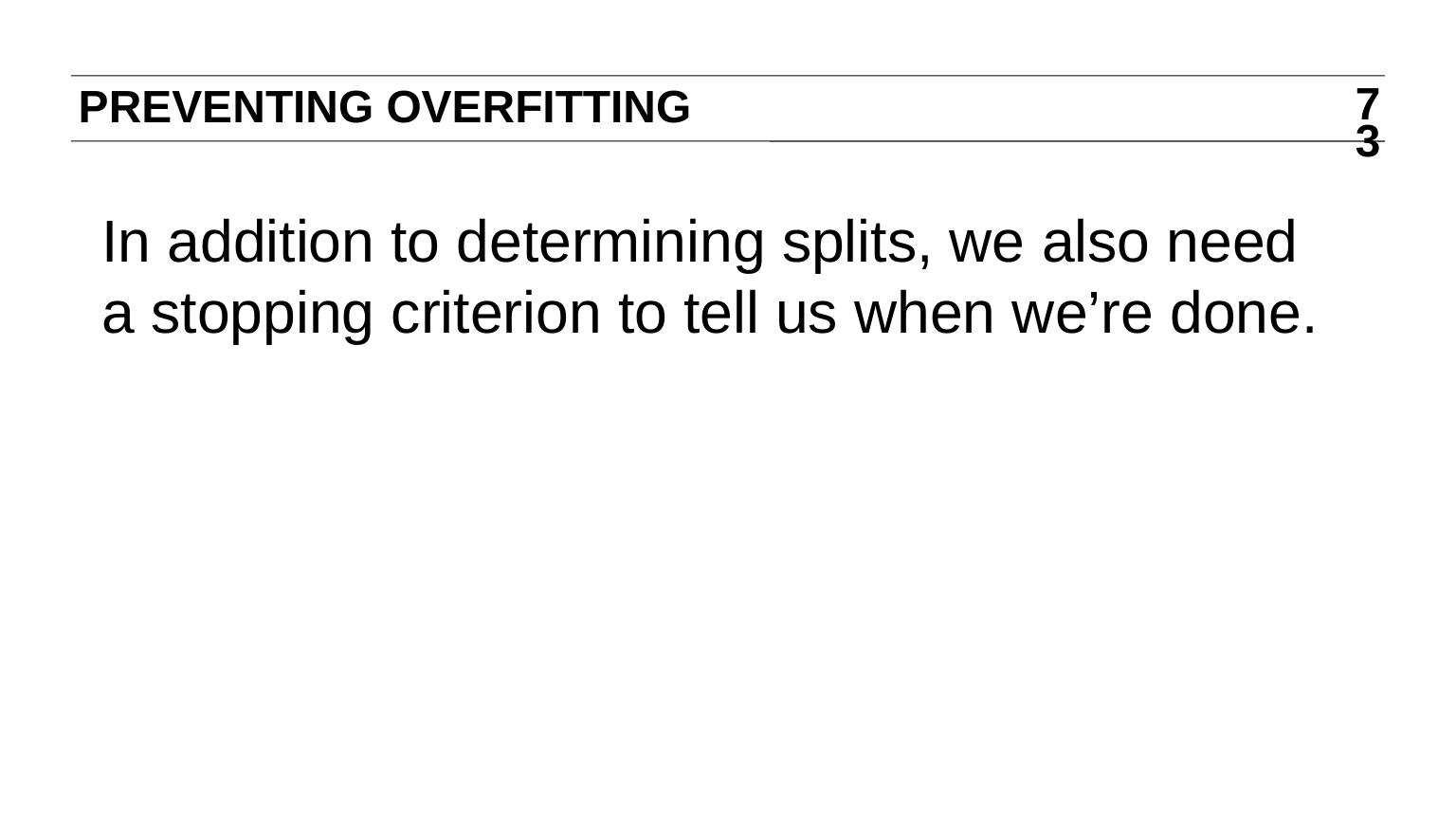

Preventing overfitting
73
In addition to determining splits, we also need a stopping criterion to tell us when we’re done.